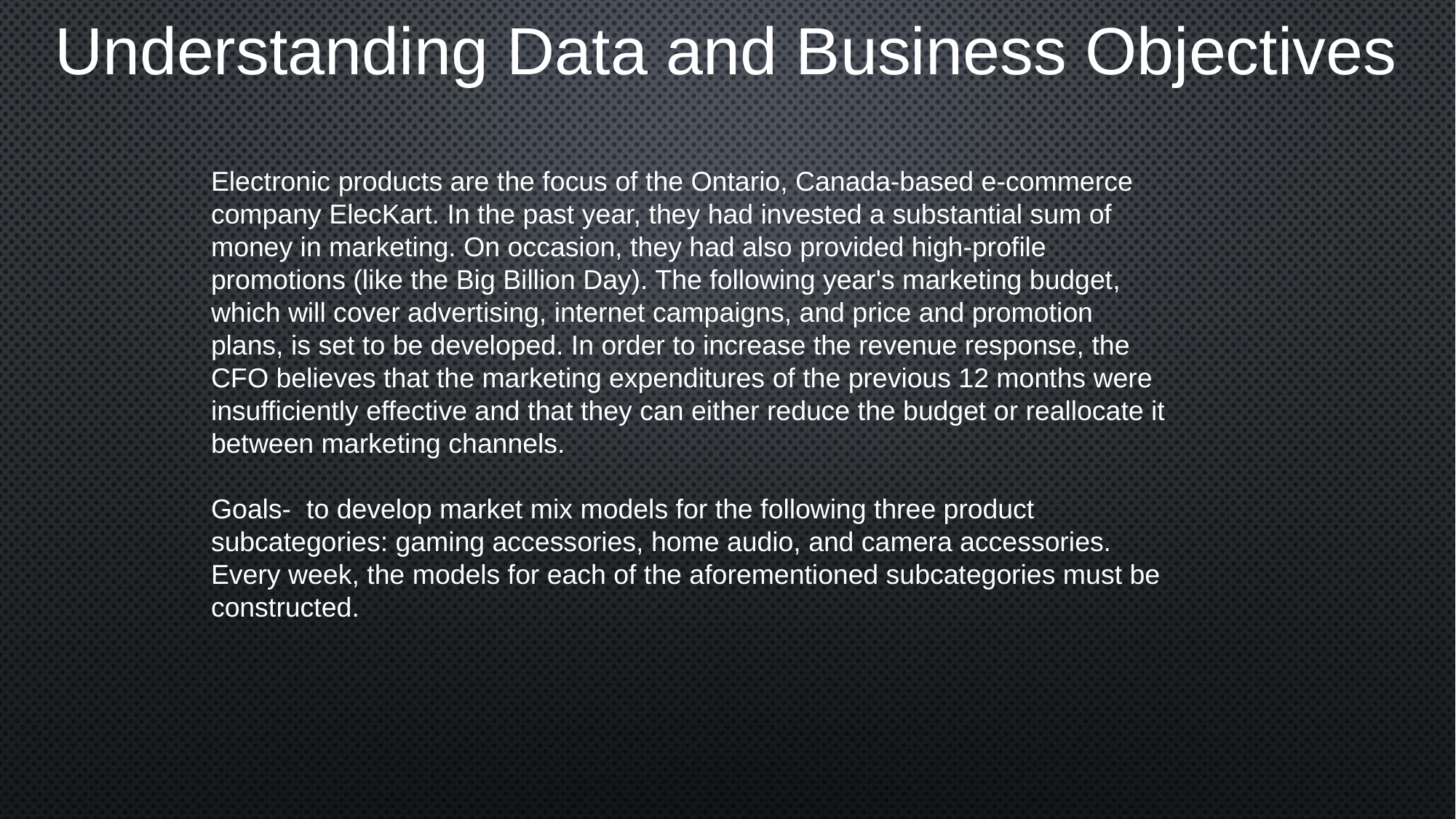

# Understanding Data and Business Objectives
Electronic products are the focus of the Ontario, Canada-based e-commerce company ElecKart. In the past year, they had invested a substantial sum of money in marketing. On occasion, they had also provided high-profile promotions (like the Big Billion Day). The following year's marketing budget, which will cover advertising, internet campaigns, and price and promotion plans, is set to be developed. In order to increase the revenue response, the CFO believes that the marketing expenditures of the previous 12 months were insufficiently effective and that they can either reduce the budget or reallocate it between marketing channels.

Goals-  to develop market mix models for the following three product subcategories: gaming accessories, home audio, and camera accessories.
Every week, the models for each of the aforementioned subcategories must be constructed.